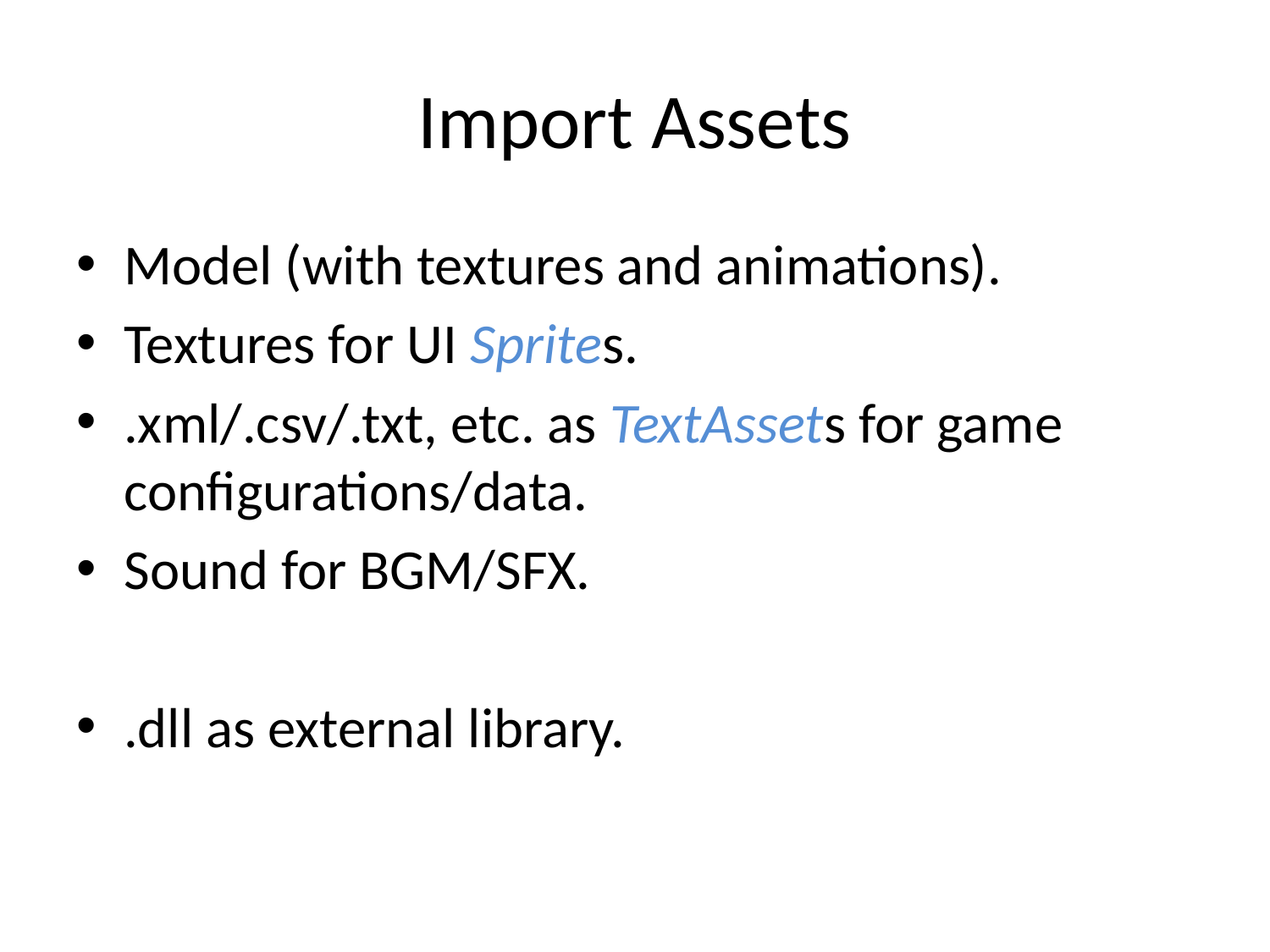

# Import Assets
Model (with textures and animations).
Textures for UI Sprites.
.xml/.csv/.txt, etc. as TextAssets for game configurations/data.
Sound for BGM/SFX.

.dll as external library.